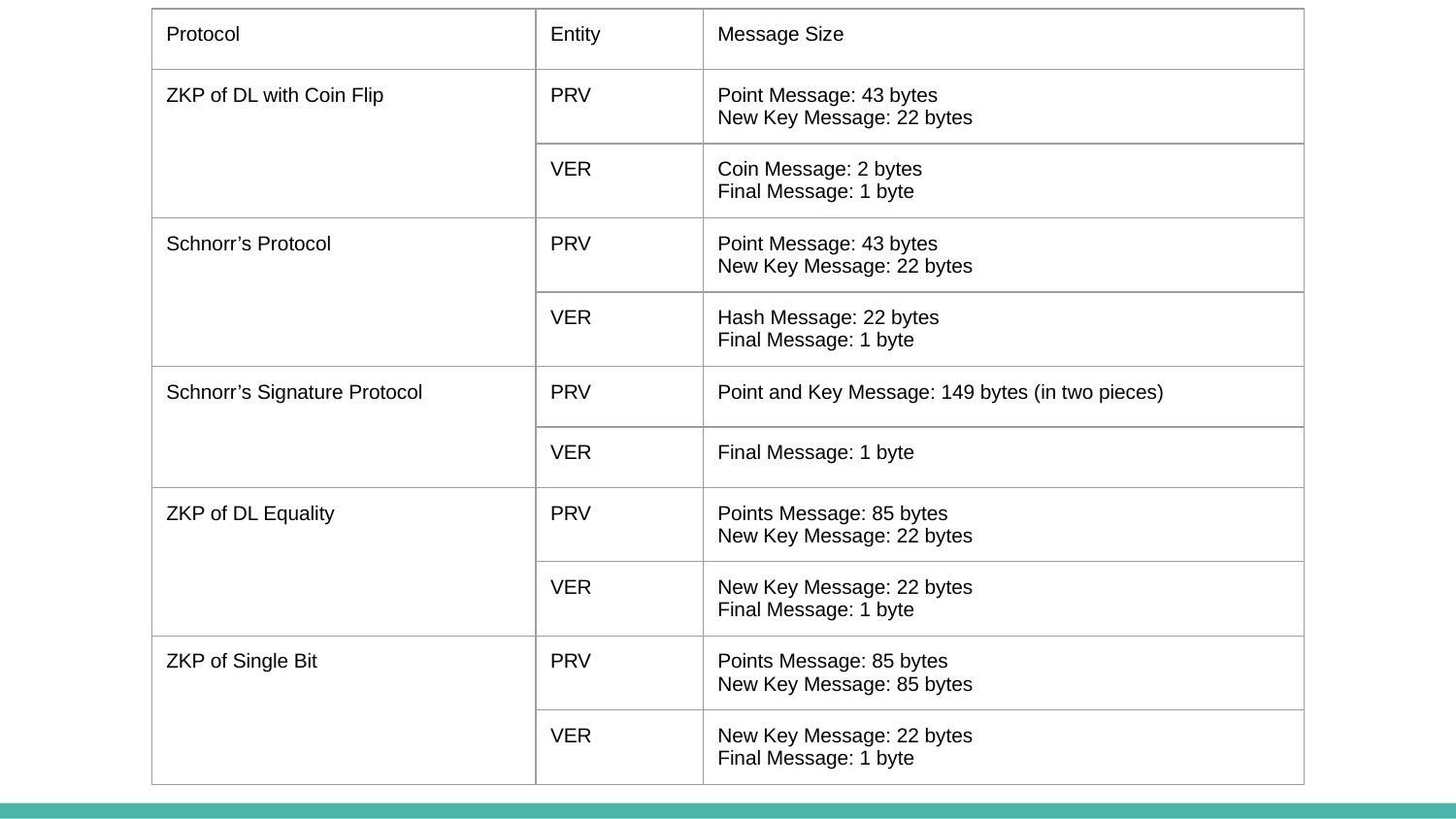

| Protocol | Entity | Message Size |
| --- | --- | --- |
| ZKP of DL with Coin Flip | PRV | Point Message: 43 bytes New Key Message: 22 bytes |
|  | VER | Coin Message: 2 bytes Final Message: 1 byte |
| Schnorr’s Protocol | PRV | Point Message: 43 bytes New Key Message: 22 bytes |
|  | VER | Hash Message: 22 bytes Final Message: 1 byte |
| Schnorr’s Signature Protocol | PRV | Point and Key Message: 149 bytes (in two pieces) |
|  | VER | Final Message: 1 byte |
| ZKP of DL Equality | PRV | Points Message: 85 bytes New Key Message: 22 bytes |
|  | VER | New Key Message: 22 bytes Final Message: 1 byte |
| ZKP of Single Bit | PRV | Points Message: 85 bytes New Key Message: 85 bytes |
|  | VER | New Key Message: 22 bytes Final Message: 1 byte |